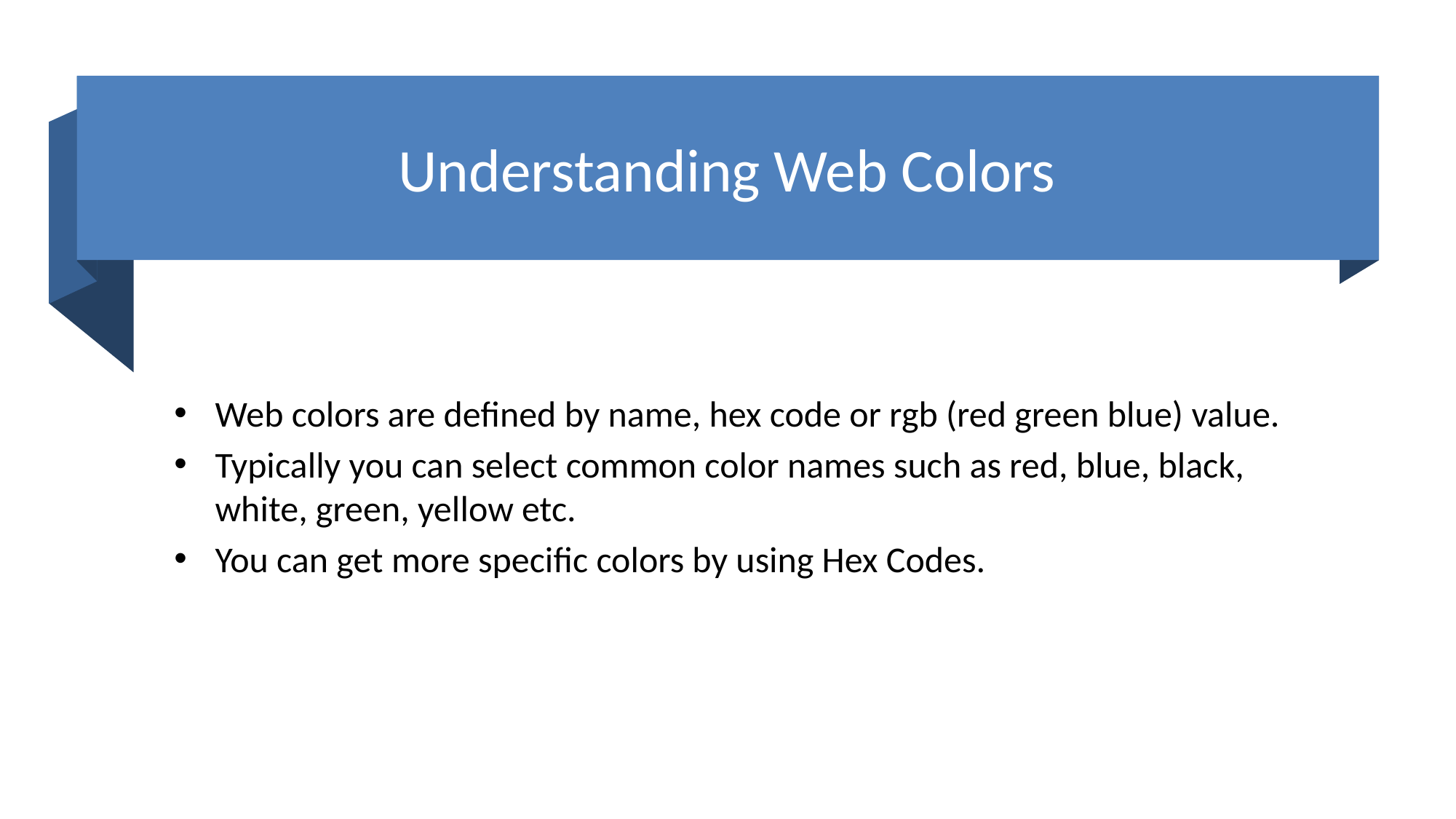

# Understanding Web Colors

Web colors are defined by name, hex code or rgb (red green blue) value.
Typically you can select common color names such as red, blue, black, white, green, yellow etc.
You can get more specific colors by using Hex Codes.